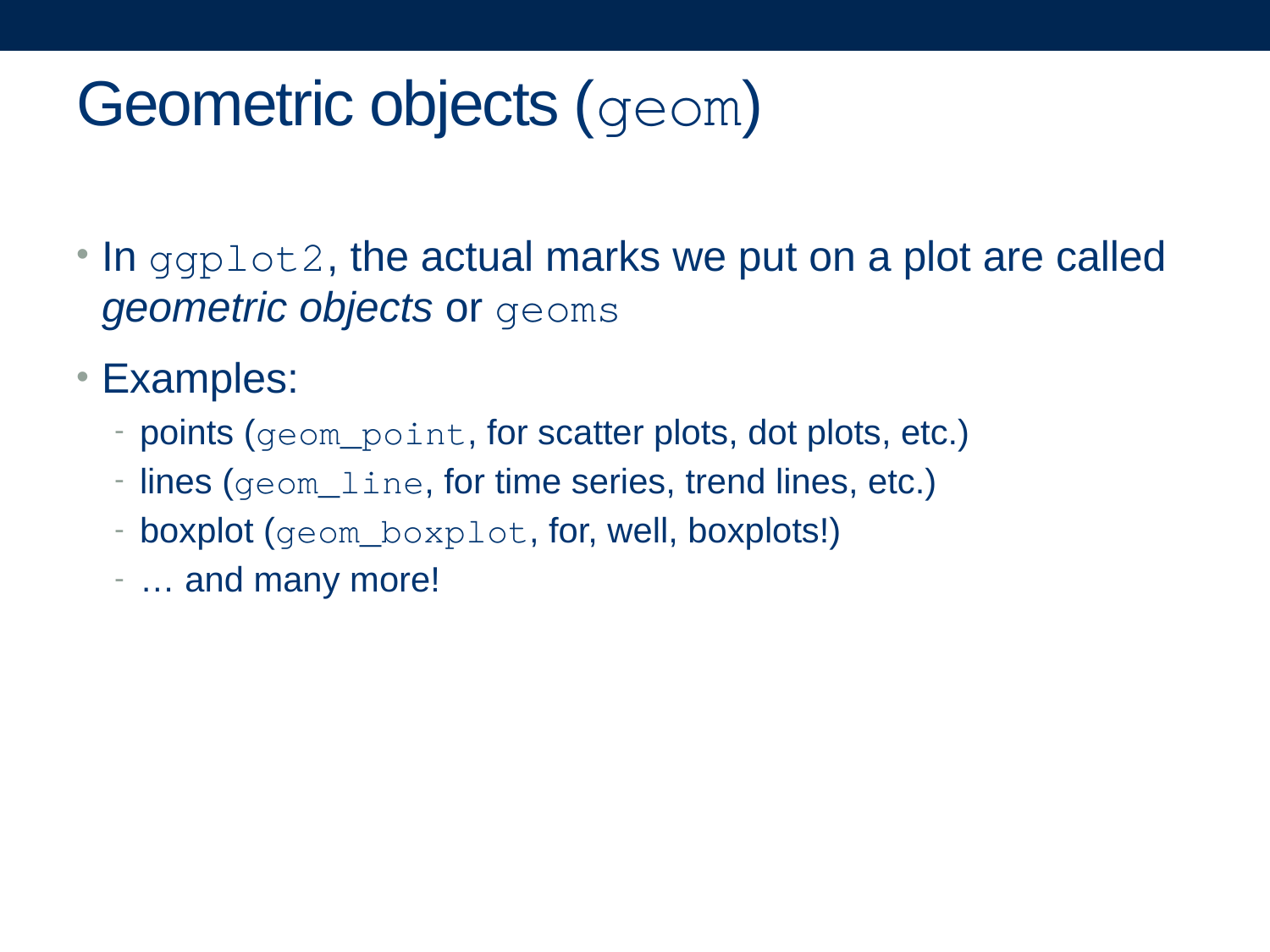

# Geometric objects (geom)
In ggplot2, the actual marks we put on a plot are called geometric objects or geoms
Examples:
points (geom_point, for scatter plots, dot plots, etc.)
lines (geom_line, for time series, trend lines, etc.)
boxplot (geom_boxplot, for, well, boxplots!)
… and many more!